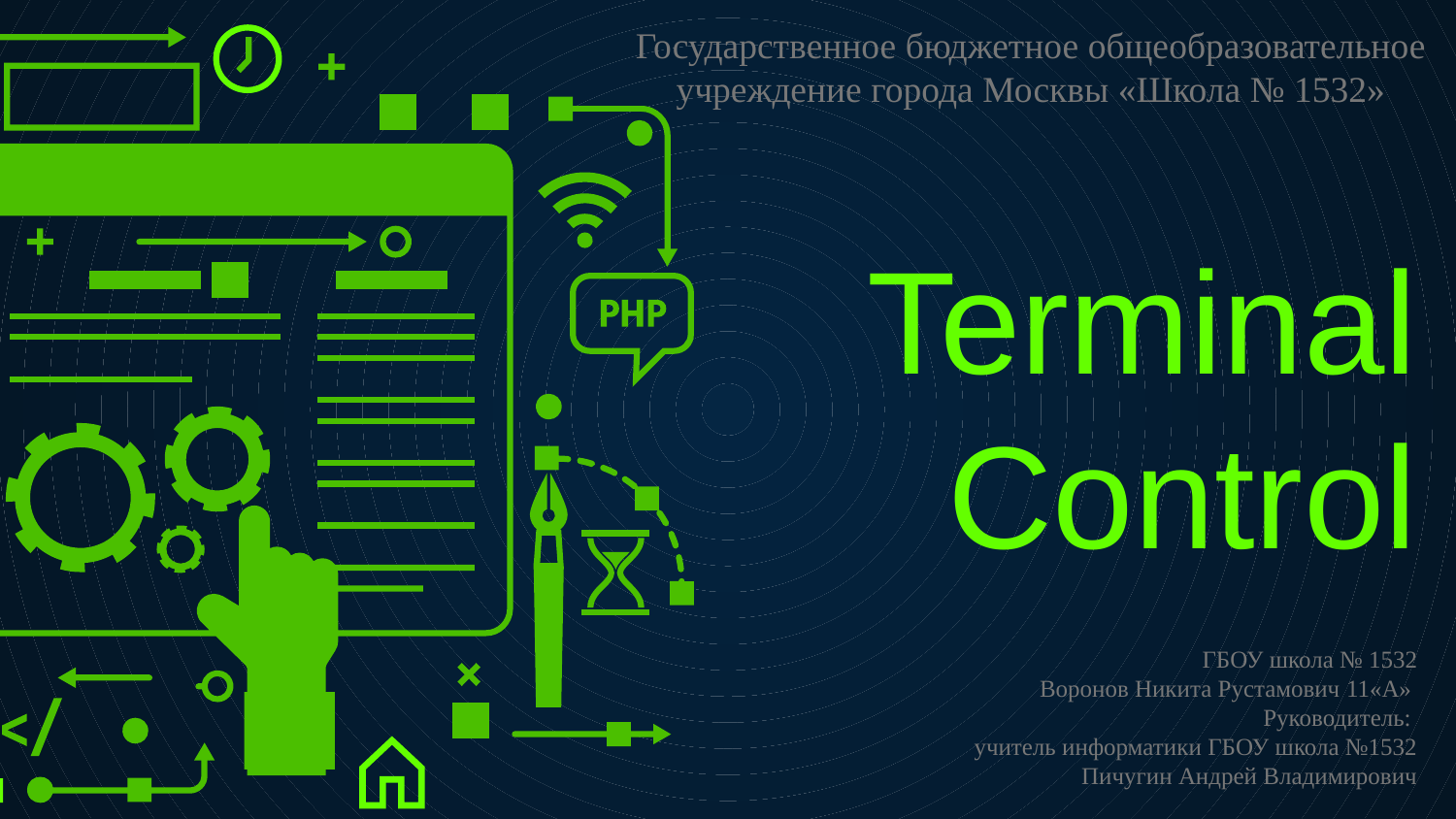

Государственное бюджетное общеобразовательное учреждение города Москвы «Школа № 1532»

# Terminal Control

ГБОУ школа № 1532
Воронов Никита Рустамович 11«А»
Руководитель:
учитель информатики ГБОУ школа №1532
Пичугин Андрей Владимирович